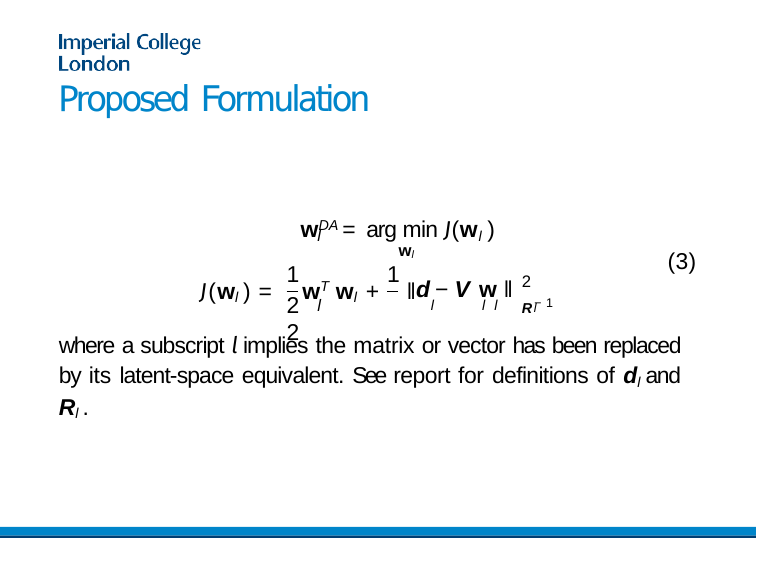

# Proposed Formulation
wDA = arg min J(wl )
l
wl
(3)
1
1
2
J(wl ) =	wT wl  +	ǁ
d − V w ǁ
R−1
l	l	l l
2	2

l
where a subscript l implies the matrix or vector has been replaced  by its latent-space equivalent. See report for definitions of dl and  Rl .